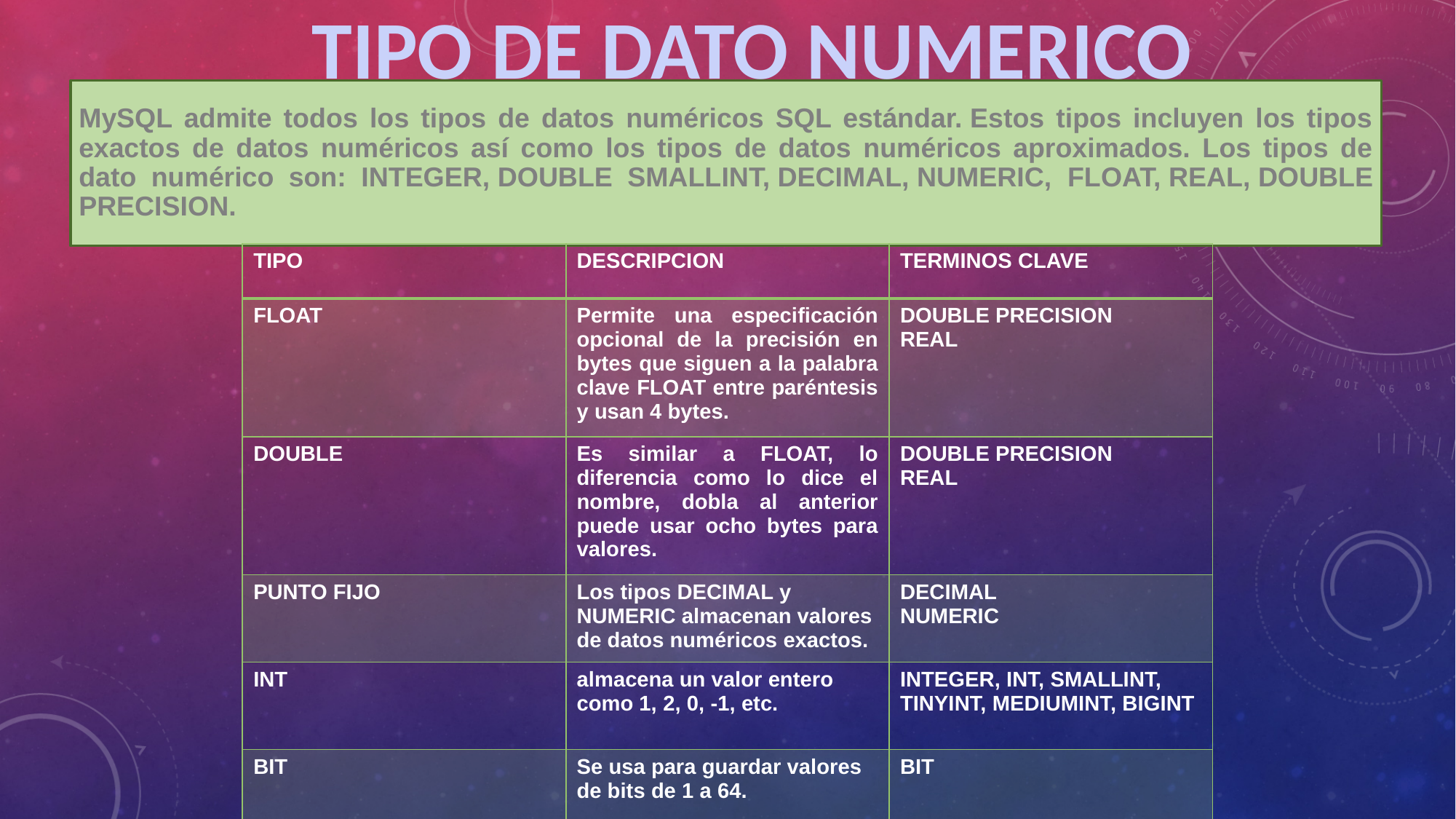

TIPO DE DATO NUMERICO
MySQL admite todos los tipos de datos numéricos SQL estándar. Estos tipos incluyen los tipos exactos de datos numéricos así como los tipos de datos numéricos aproximados. Los tipos de dato numérico son: INTEGER, DOUBLE SMALLINT, DECIMAL, NUMERIC, FLOAT, REAL, DOUBLE PRECISION.
| TIPO | DESCRIPCION | TERMINOS CLAVE |
| --- | --- | --- |
| FLOAT | Permite una especificación opcional de la precisión en bytes que siguen a la palabra clave FLOAT entre paréntesis y usan 4 bytes. | DOUBLE PRECISION REAL |
| DOUBLE | Es similar a FLOAT, lo diferencia como lo dice el nombre, dobla al anterior puede usar ocho bytes para valores. | DOUBLE PRECISION REAL |
| PUNTO FIJO | Los tipos DECIMAL y NUMERIC almacenan valores de datos numéricos exactos. | DECIMAL NUMERIC |
| INT | almacena un valor entero como 1, 2, 0, -1, etc. | INTEGER, INT, SMALLINT, TINYINT, MEDIUMINT, BIGINT |
| BIT | Se usa para guardar valores de bits de 1 a 64. | BIT |